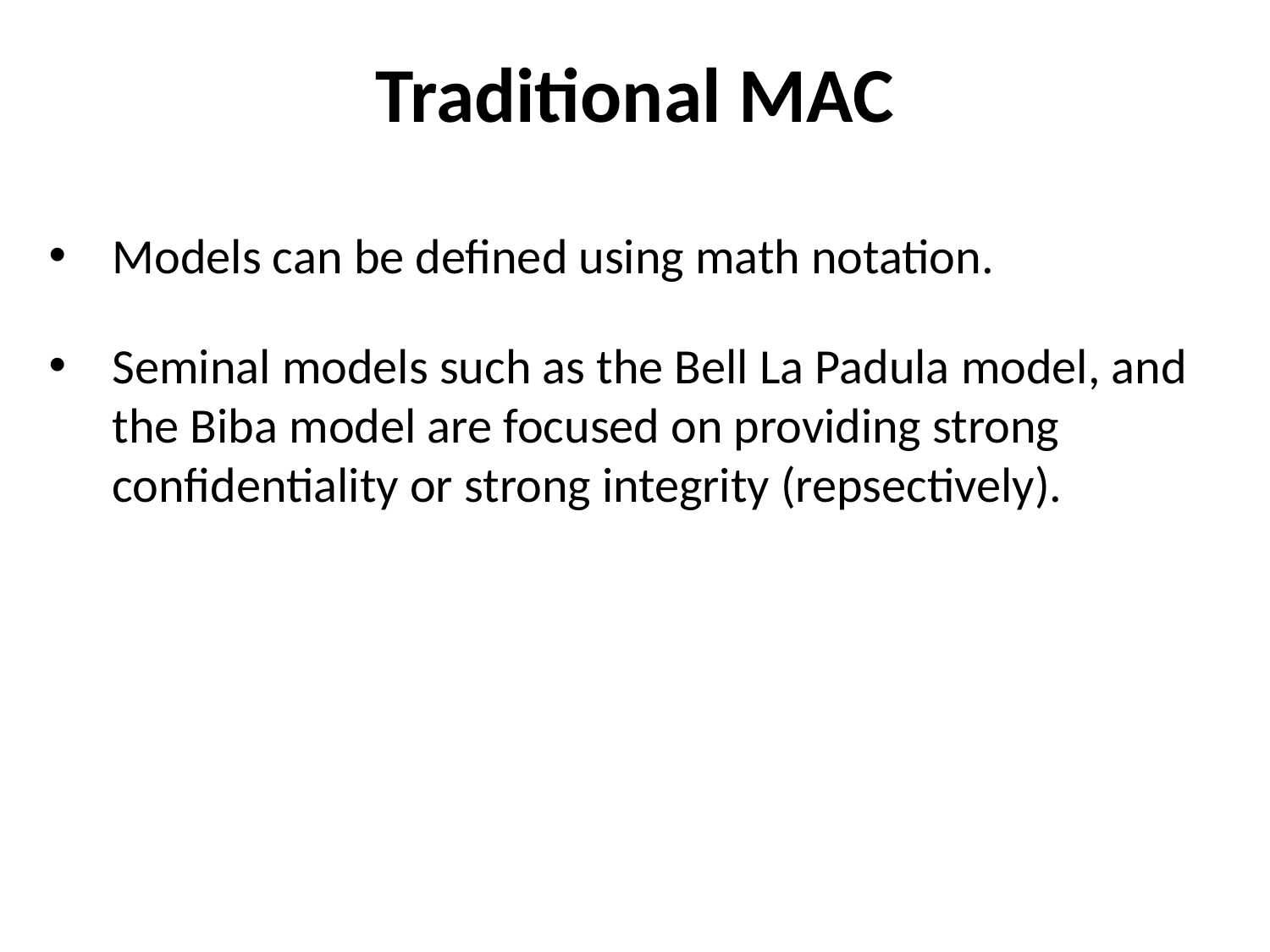

Traditional MAC

Models can be defined using math notation.

Seminal models such as the Bell La Padula model, and the Biba model are focused on providing strong confidentiality or strong integrity (repsectively).